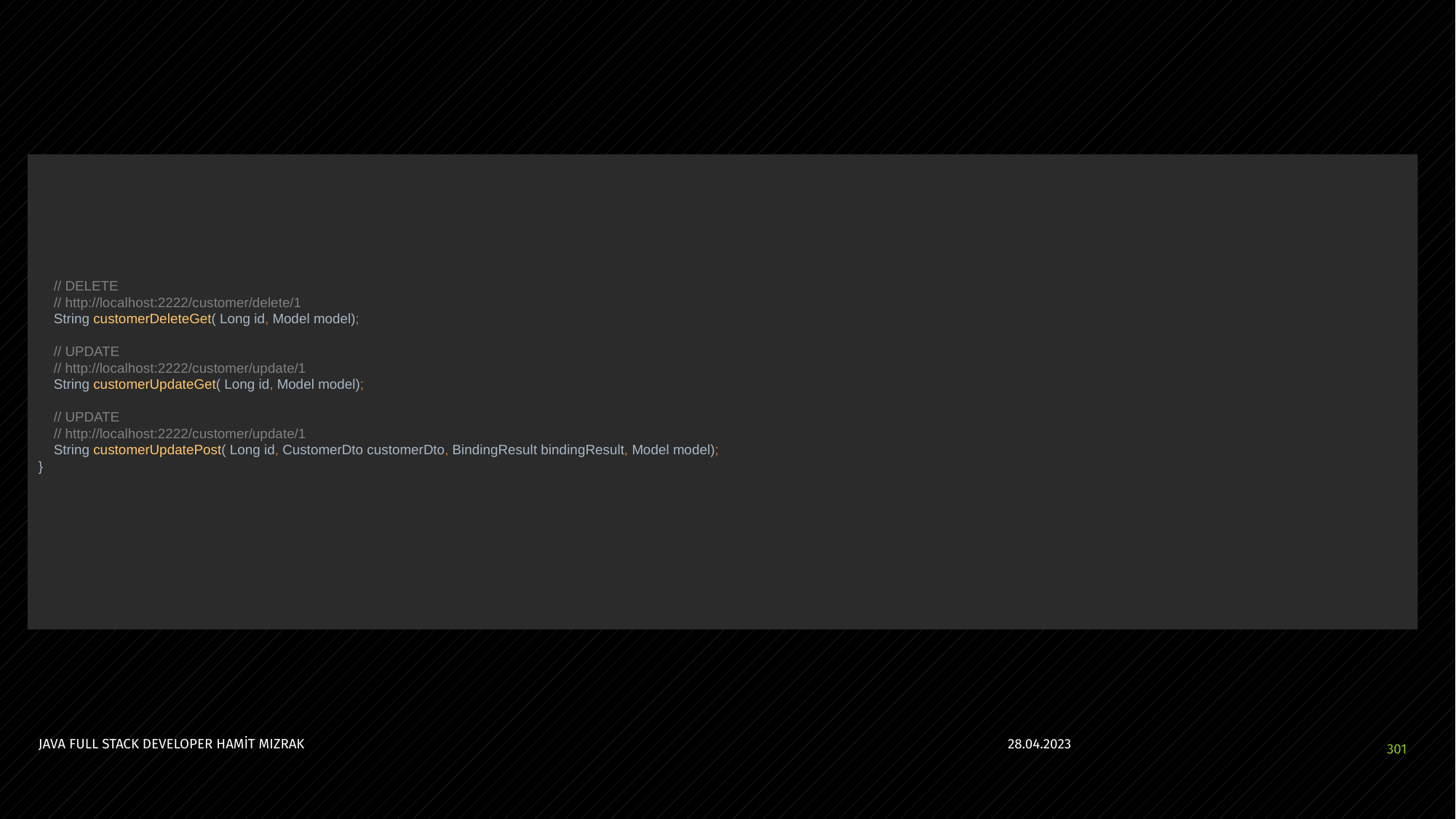

#
    // DELETE
    // http://localhost:2222/customer/delete/1
    String customerDeleteGet( Long id, Model model);
    // UPDATE
    // http://localhost:2222/customer/update/1
    String customerUpdateGet( Long id, Model model);
    // UPDATE
    // http://localhost:2222/customer/update/1
    String customerUpdatePost( Long id, CustomerDto customerDto, BindingResult bindingResult, Model model);
}
JAVA FULL STACK DEVELOPER HAMİT MIZRAK
28.04.2023
301